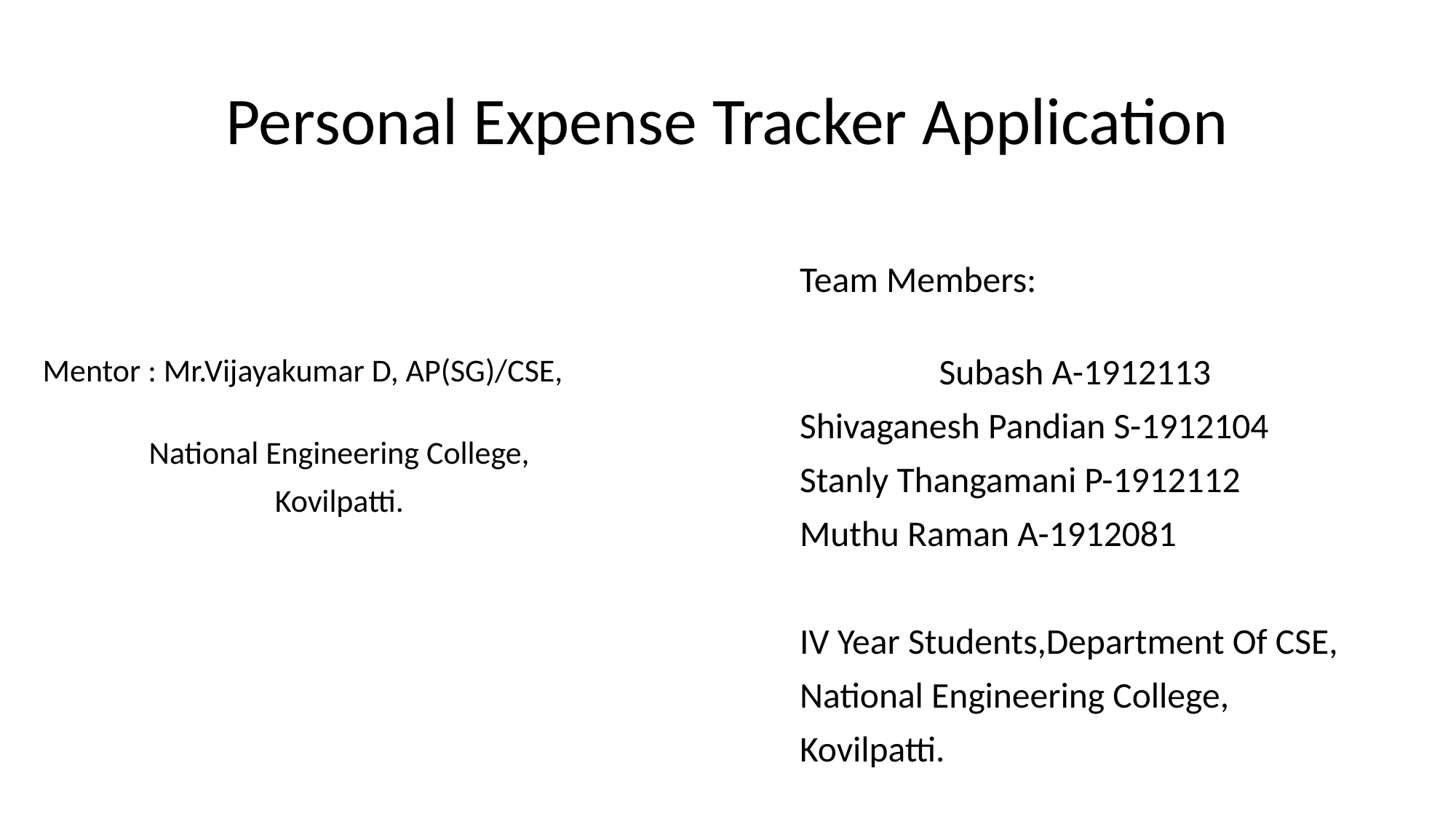

# Personal Expense Tracker Application
Team Members:
                                                                                    Subash A-1912113
Shivaganesh Pandian S-1912104
Stanly Thangamani P-1912112
Muthu Raman A-1912081

IV Year Students,Department Of CSE,
National Engineering College,
Kovilpatti.

Mentor : Mr.Vijayakumar D, AP(SG)/CSE,
National Engineering College,
Kovilpatti.